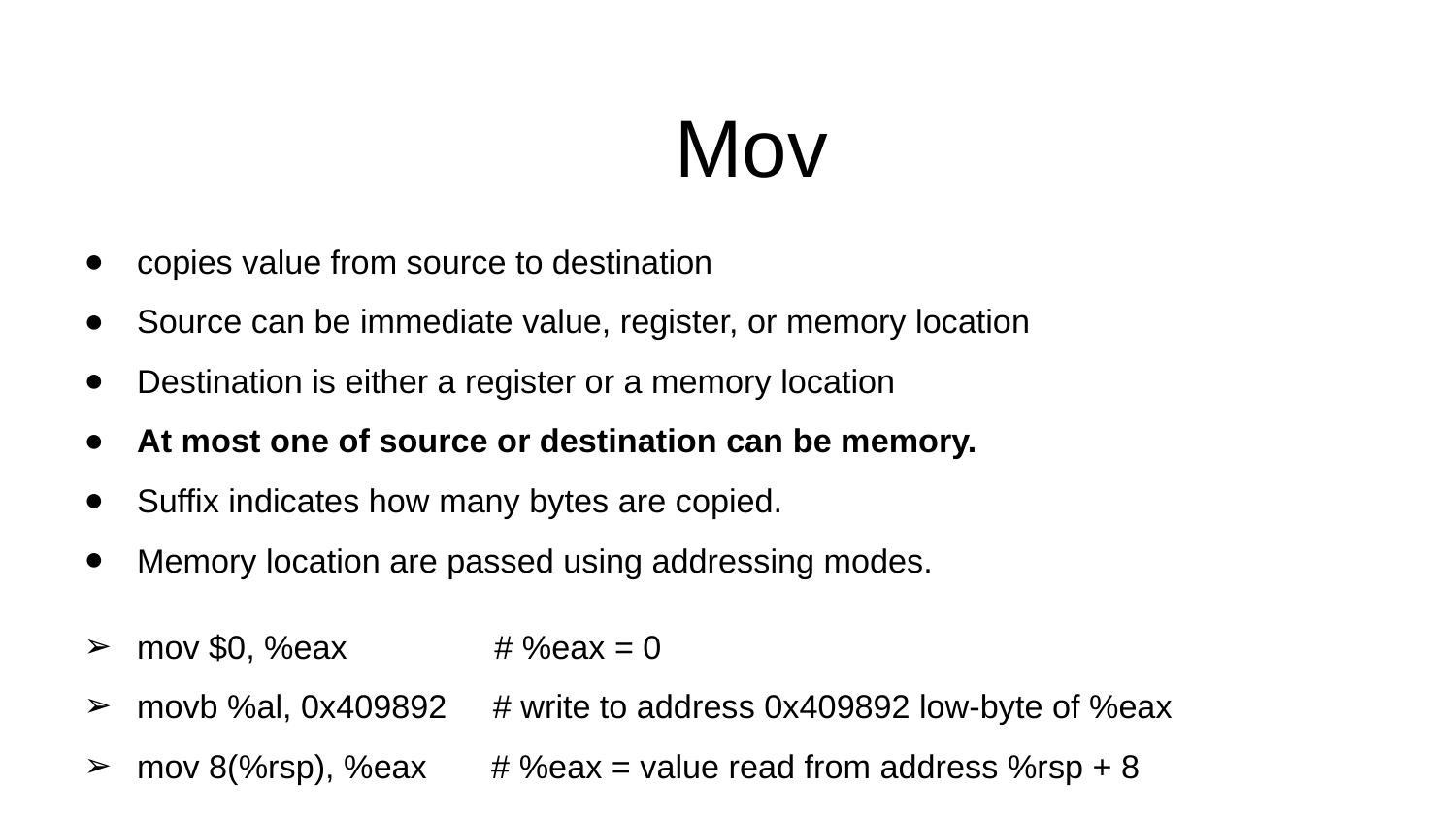

# Mov
copies value from source to destination
Source can be immediate value, register, or memory location
Destination is either a register or a memory location
At most one of source or destination can be memory.
Suffix indicates how many bytes are copied.
Memory location are passed using addressing modes.

mov $0, %eax                # %eax = 0
movb %al, 0x409892     # write to address 0x409892 low-byte of %eax
mov 8(%rsp), %eax       # %eax = value read from address %rsp + 8